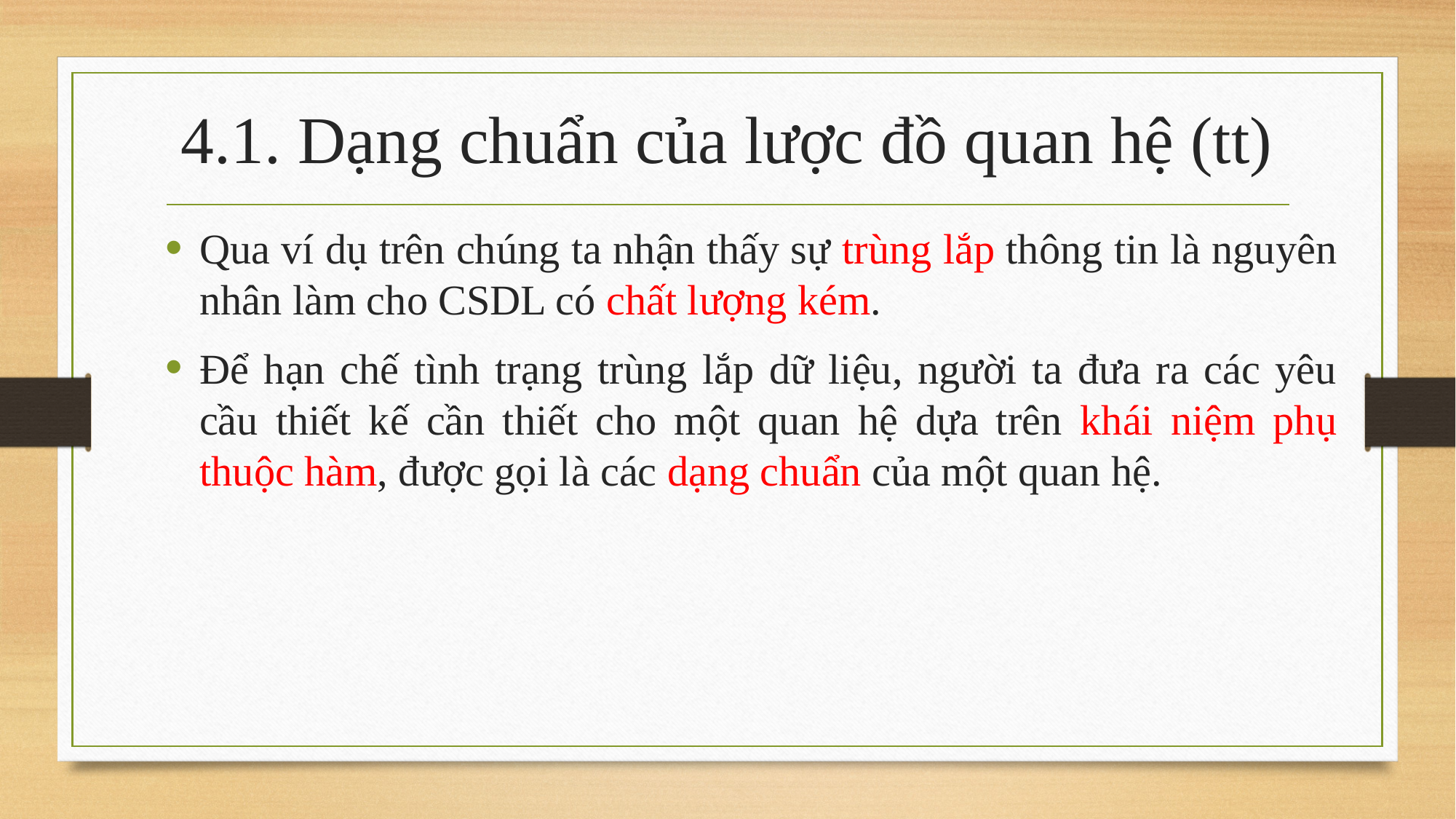

# 4.1. Dạng chuẩn của lược đồ quan hệ (tt)
Qua ví dụ trên chúng ta nhận thấy sự trùng lắp thông tin là nguyên nhân làm cho CSDL có chất lượng kém.
Để hạn chế tình trạng trùng lắp dữ liệu, người ta đưa ra các yêu cầu thiết kế cần thiết cho một quan hệ dựa trên khái niệm phụ thuộc hàm, được gọi là các dạng chuẩn của một quan hệ.